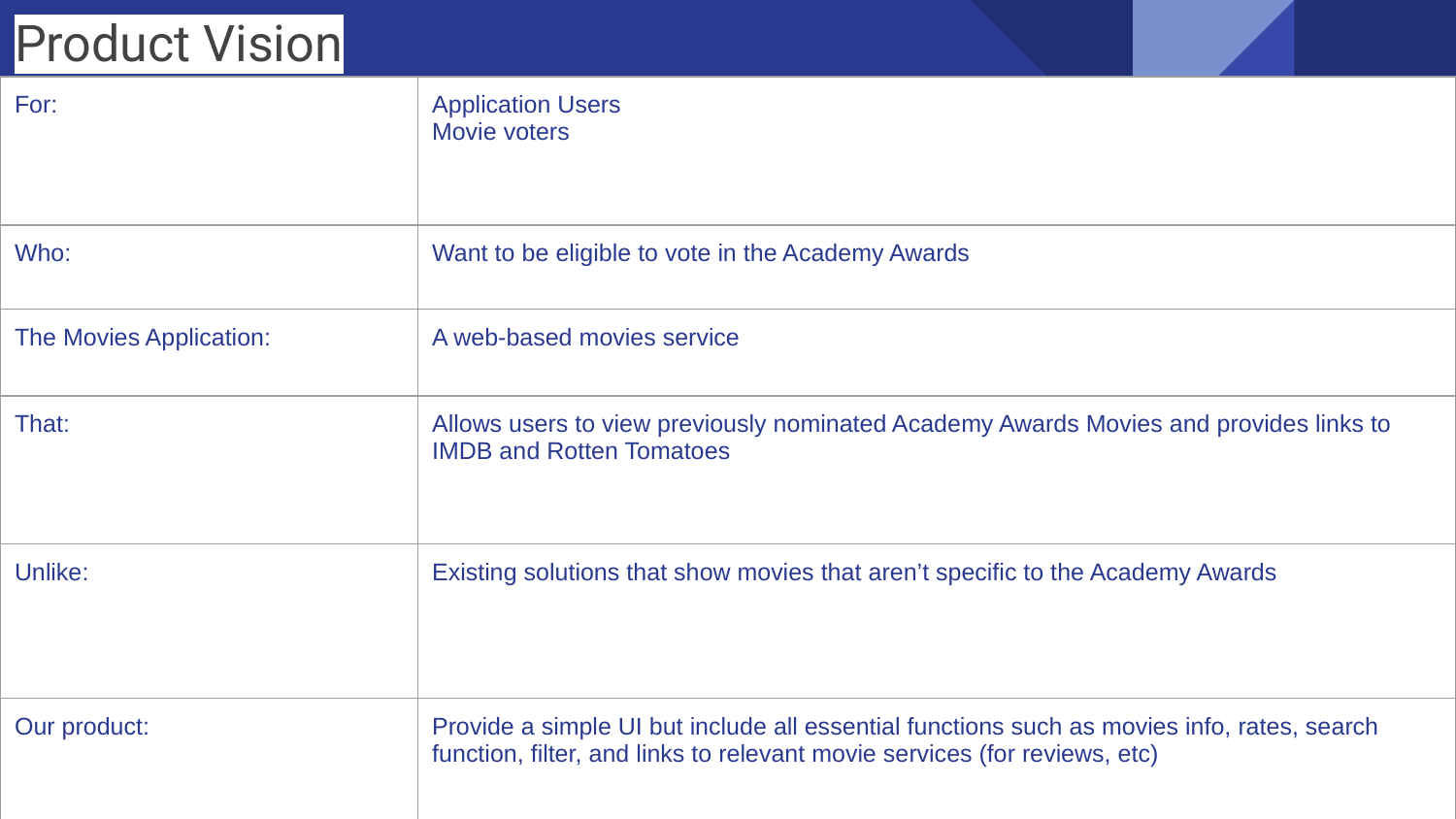

Product Vision
| For: | Application Users Movie voters |
| --- | --- |
| Who: | Want to be eligible to vote in the Academy Awards |
| The Movies Application: | A web-based movies service |
| That: | Allows users to view previously nominated Academy Awards Movies and provides links to IMDB and Rotten Tomatoes |
| Unlike: | Existing solutions that show movies that aren’t specific to the Academy Awards |
| Our product: | Provide a simple UI but include all essential functions such as movies info, rates, search function, filter, and links to relevant movie services (for reviews, etc) |